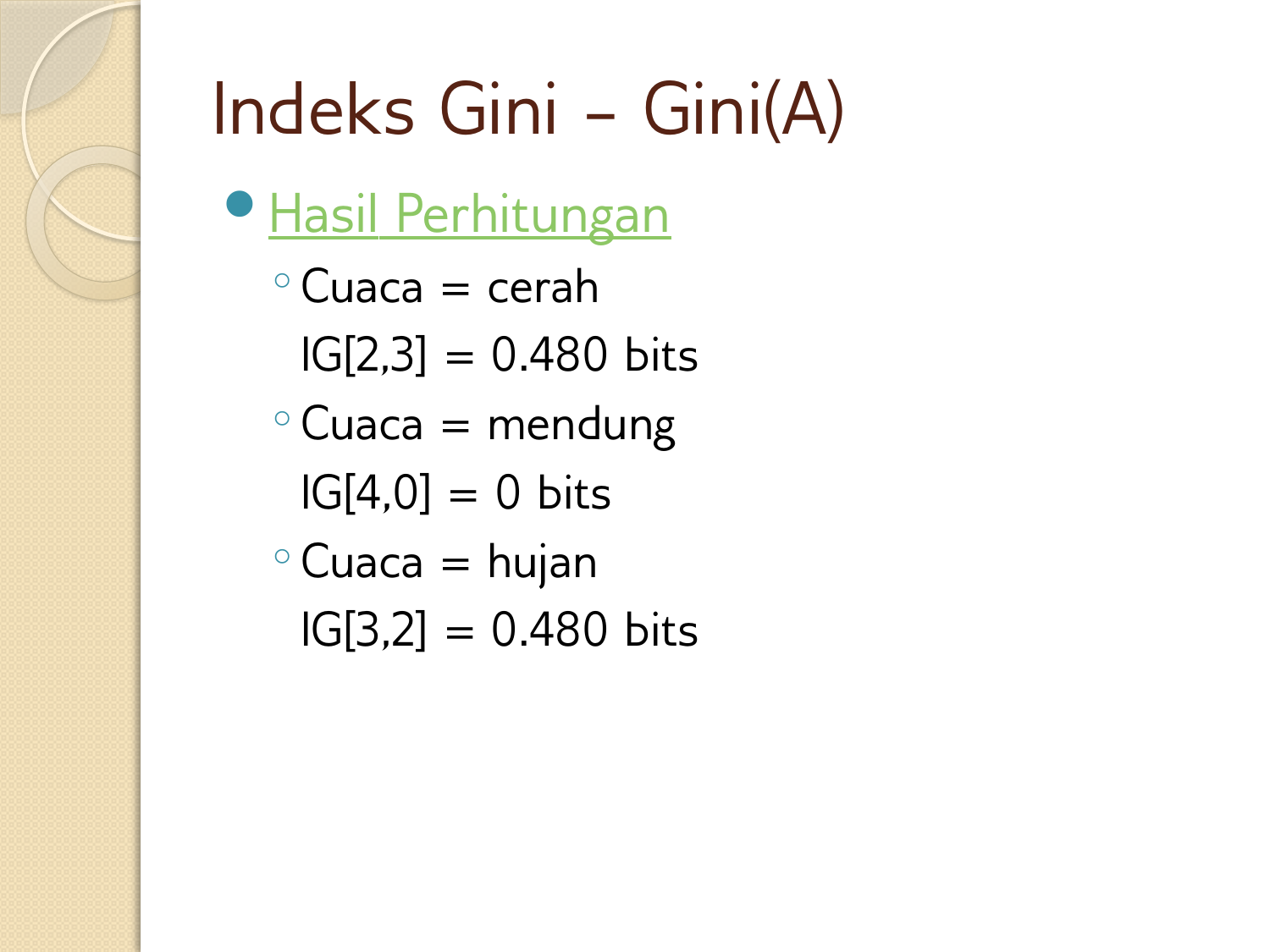

# Indeks Gini – Gini(A)
Hasil Perhitungan
Cuaca = cerah
	IG[2,3] = 0.480 bits
Cuaca = mendung
	IG[4,0] = 0 bits
Cuaca = hujan
	IG[3,2] = 0.480 bits